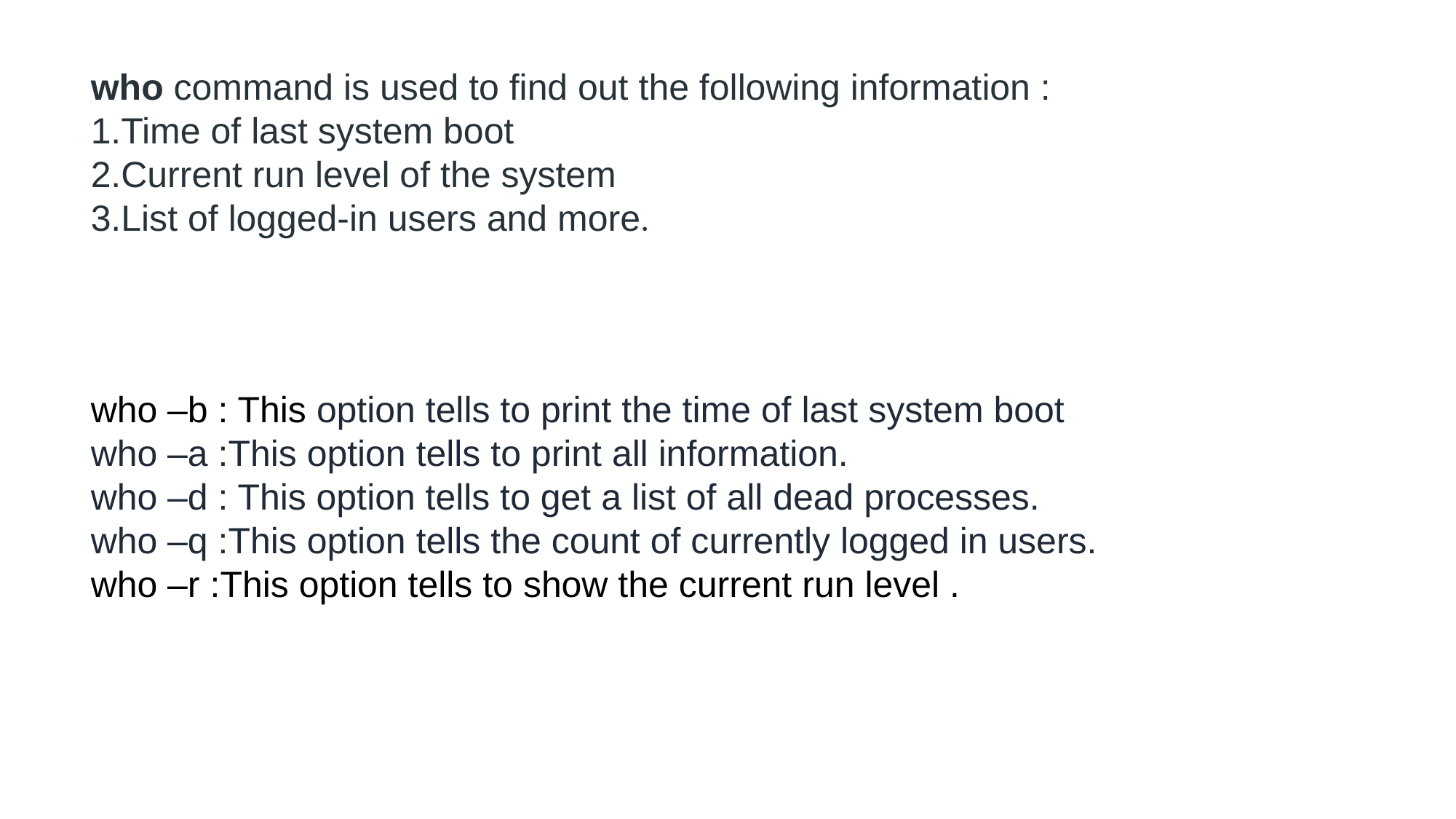

who command is used to find out the following information :
Time of last system boot
Current run level of the system
List of logged-in users and more.

who –b : This option tells to print the time of last system boot
who –a :This option tells to print all information.
who –d : This option tells to get a list of all dead processes.
who –q :This option tells the count of currently logged in users.
who –r :This option tells to show the current run level .